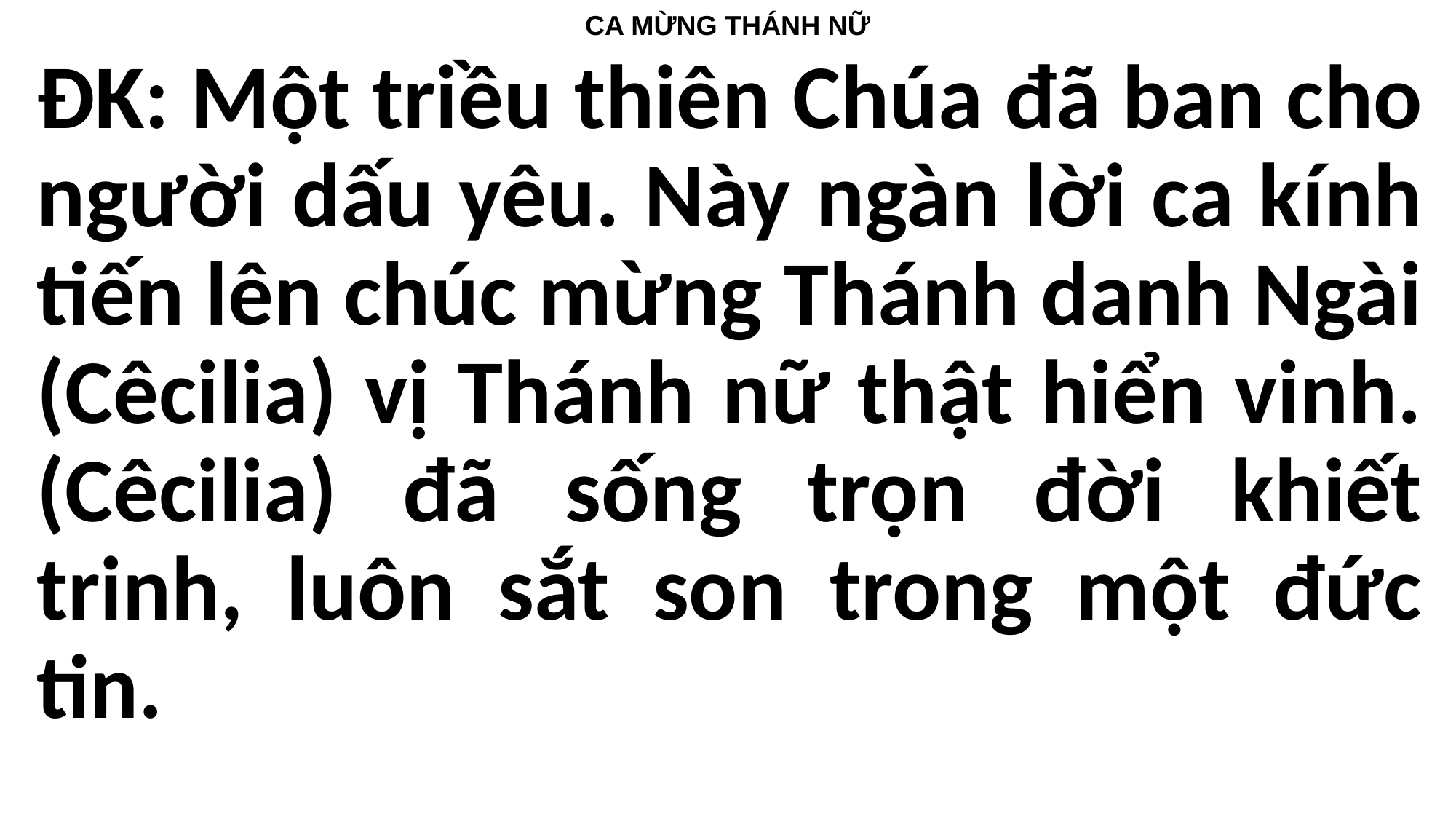

# CA MỪNG THÁNH NỮ
ĐK: Một triều thiên Chúa đã ban cho người dấu yêu. Này ngàn lời ca kính tiến lên chúc mừng Thánh danh Ngài (Cêcilia) vị Thánh nữ thật hiển vinh. (Cêcilia) đã sống trọn đời khiết trinh, luôn sắt son trong một đức tin.